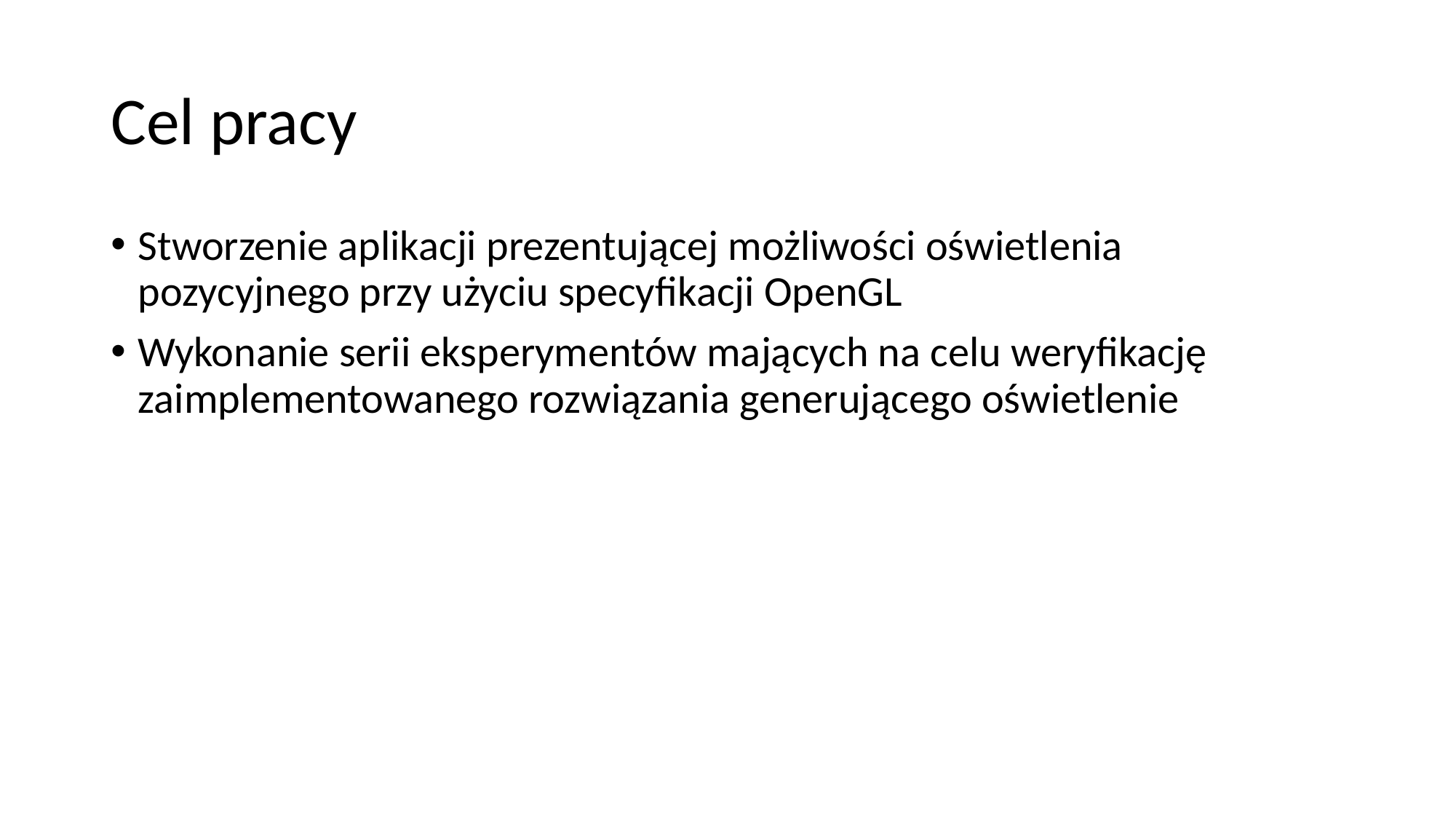

# Cel pracy
Stworzenie aplikacji prezentującej możliwości oświetlenia pozycyjnego przy użyciu specyfikacji OpenGL
Wykonanie serii eksperymentów mających na celu weryfikację zaimplementowanego rozwiązania generującego oświetlenie